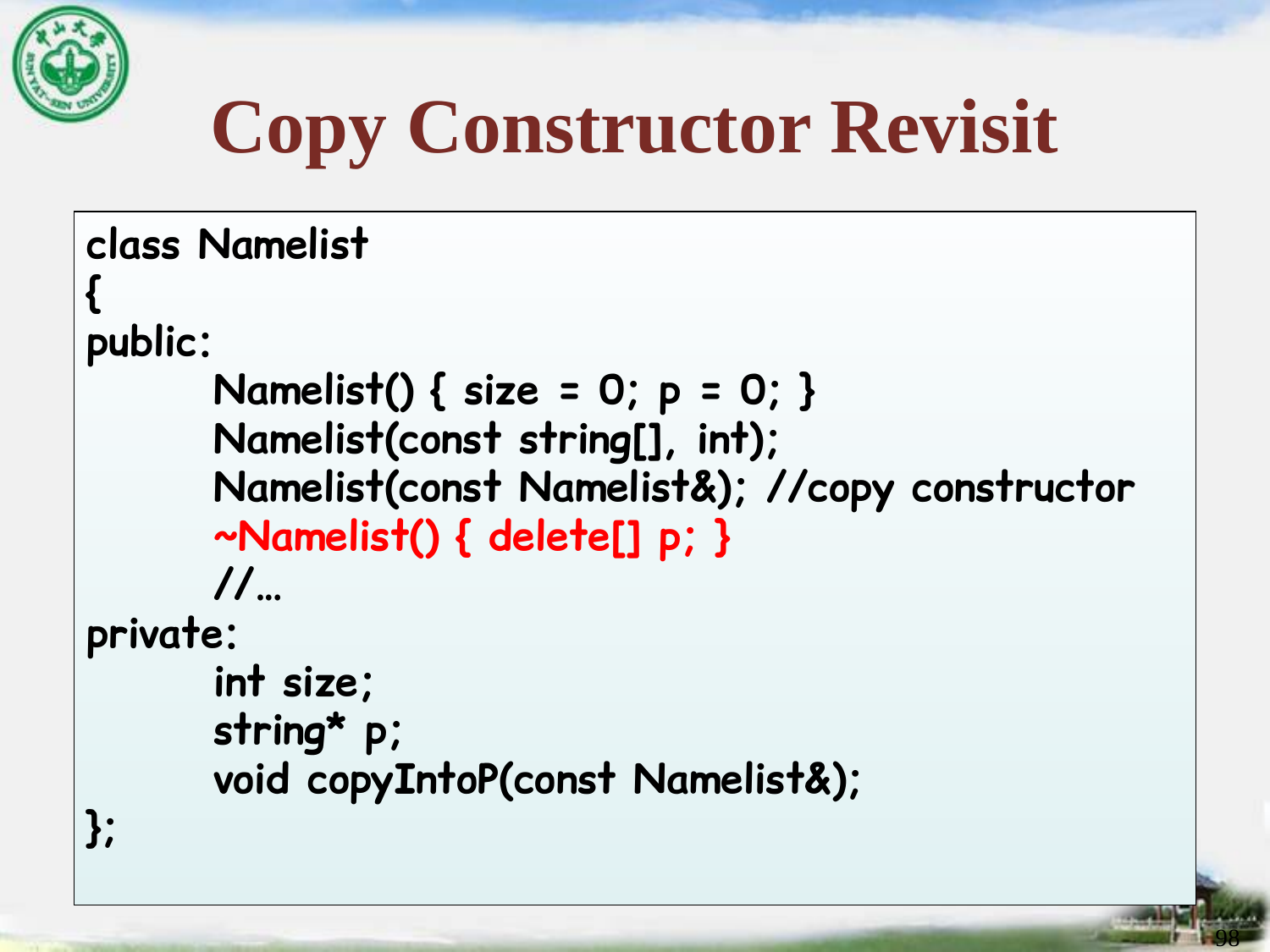

# Copy Constructor Revisit
class Namelist
{
public:
	Namelist() { size = 0; p = 0; }
	Namelist(const string[], int);
	Namelist(const Namelist&); //copy constructor
	~Namelist() { delete[] p; }
	//…
private:
	int size;
	string* p;
	void copyIntoP(const Namelist&);
};

98